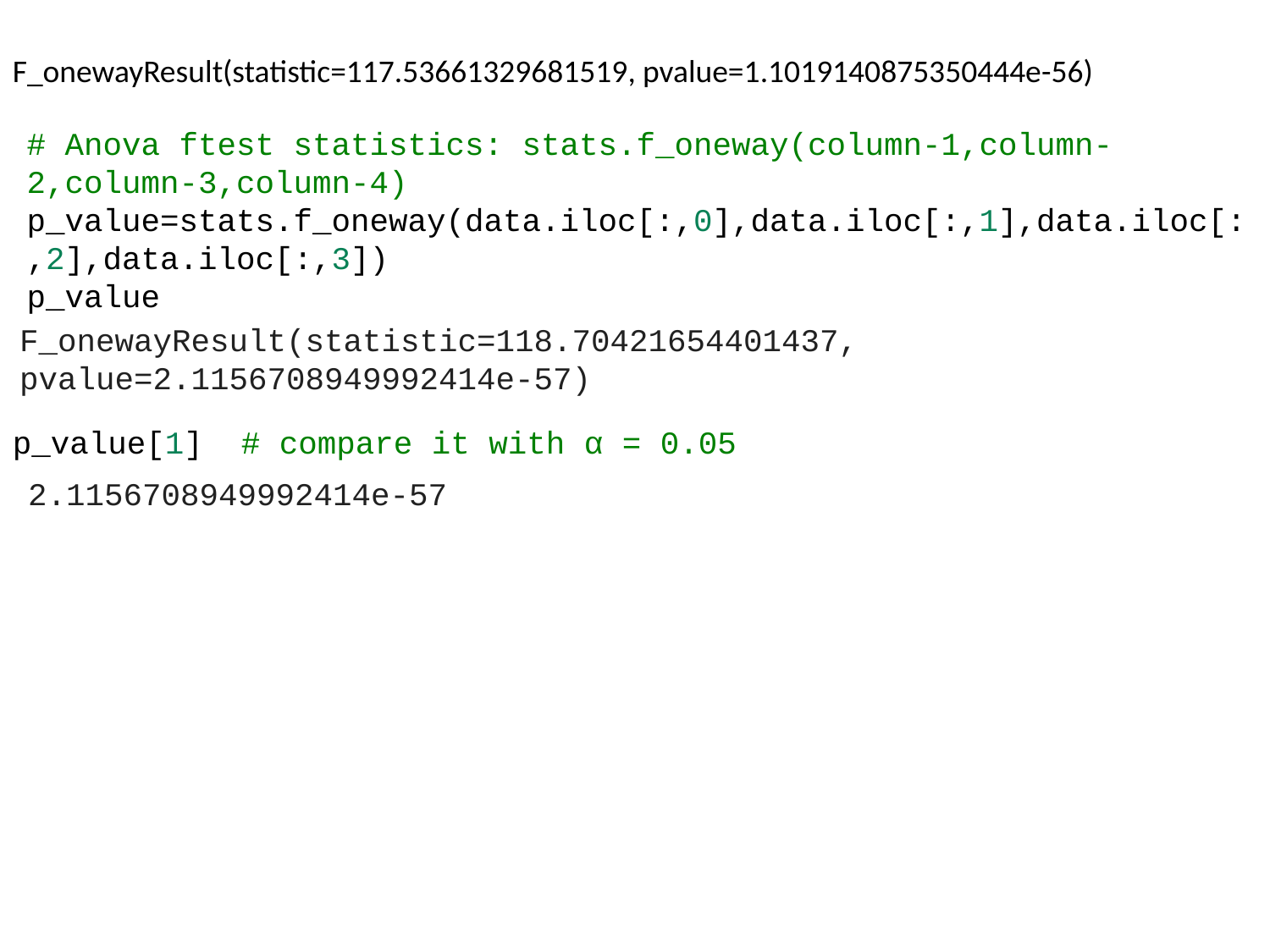

F_onewayResult(statistic=117.53661329681519, pvalue=1.1019140875350444e-56)
# Anova ftest statistics: stats.f_oneway(column-1,column-2,column-3,column-4)
p_value=stats.f_oneway(data.iloc[:,0],data.iloc[:,1],data.iloc[:,2],data.iloc[:,3])
p_value
F_onewayResult(statistic=118.70421654401437, pvalue=2.1156708949992414e-57)
p_value[1]  # compare it with α = 0.05
2.1156708949992414e-57